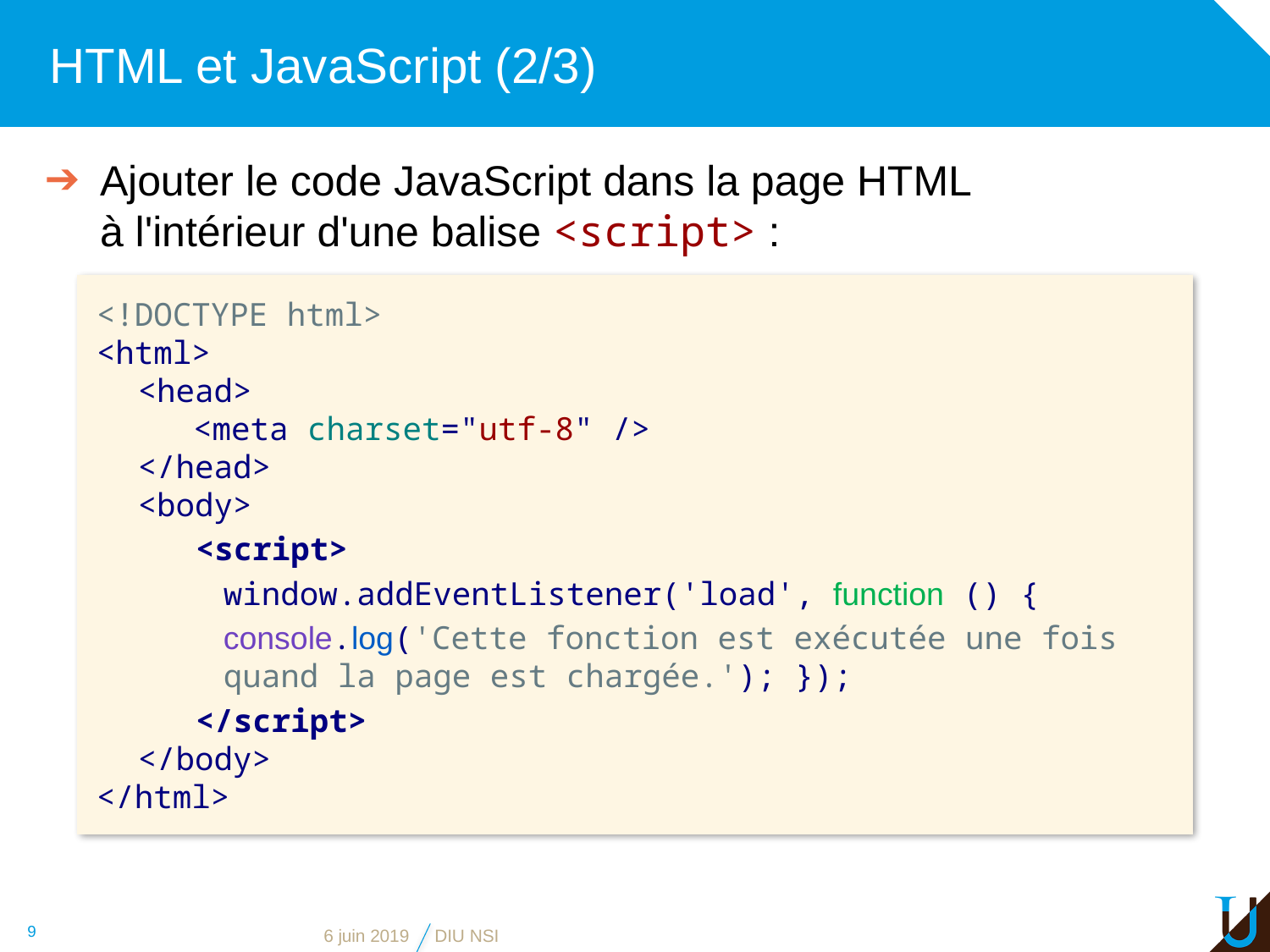

# HTML et JavaScript (2/3)
Ajouter le code JavaScript dans la page HTML
à l'intérieur d'une balise <script> :

<!DOCTYPE html>
<html>
<head>
<meta charset="utf-8" />
</head>
<body>
<script>
window.addEventListener('load', function () {
console.log('Cette fonction est exécutée une fois quand la page est chargée.'); });
</script>
</body>
</html>
9
6 juin 2019
DIU NSI